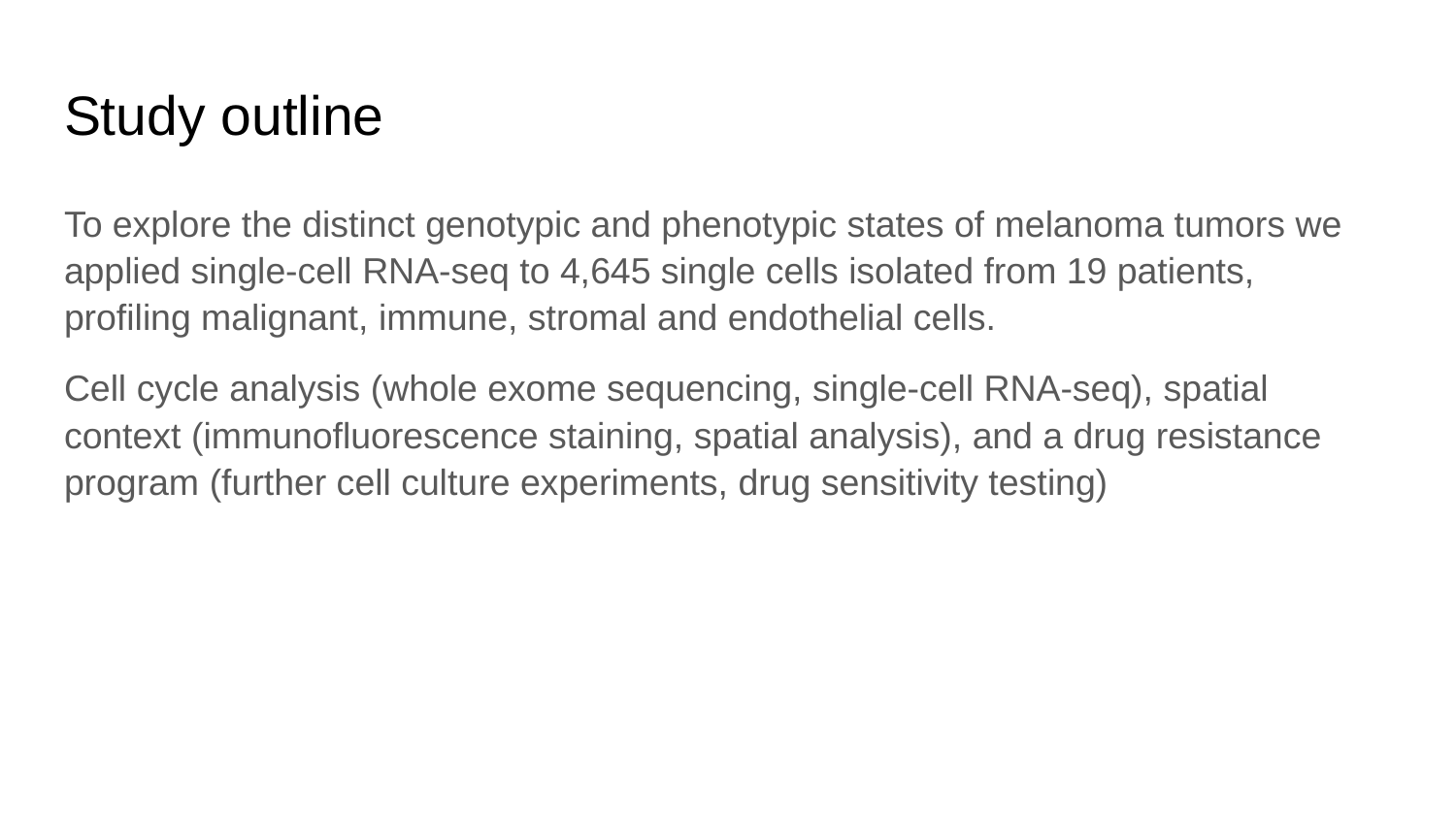

# Study outline
To explore the distinct genotypic and phenotypic states of melanoma tumors we applied single-cell RNA-seq to 4,645 single cells isolated from 19 patients, profiling malignant, immune, stromal and endothelial cells.
Cell cycle analysis (whole exome sequencing, single-cell RNA-seq), spatial context (immunofluorescence staining, spatial analysis), and a drug resistance program (further cell culture experiments, drug sensitivity testing)